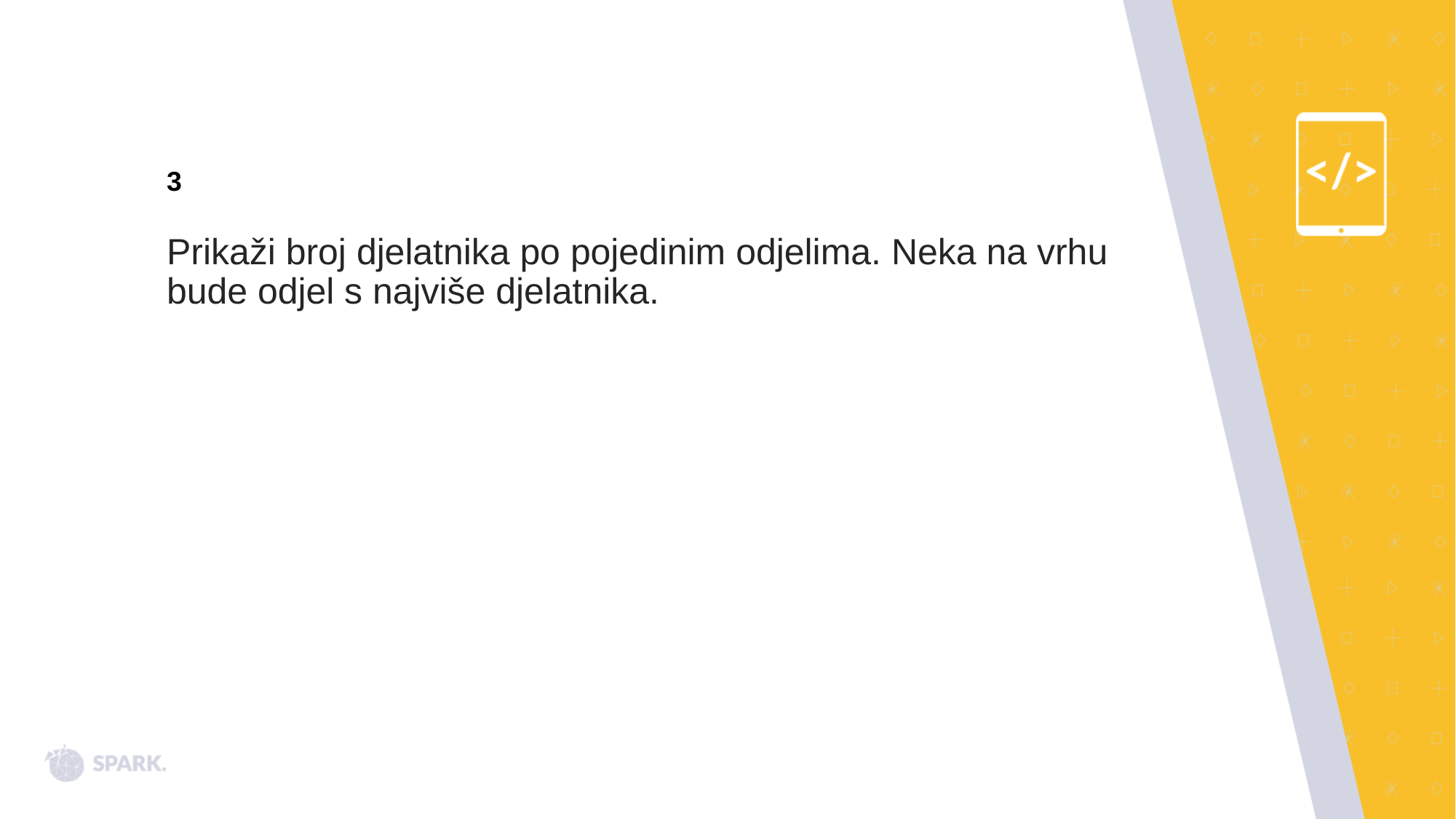

3
Prikaži broj djelatnika po pojedinim odjelima. Neka na vrhu bude odjel s najviše djelatnika.